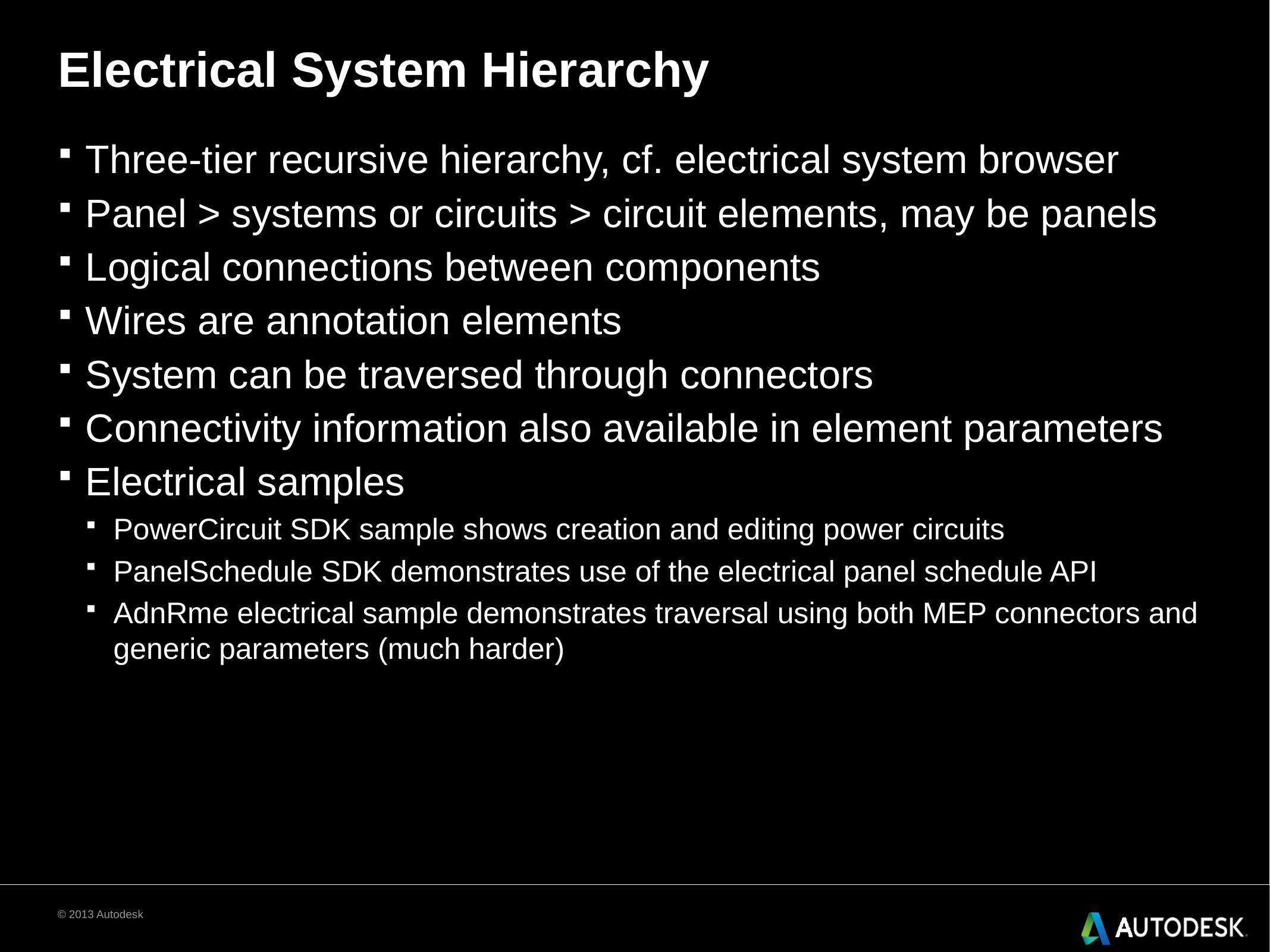

# Electrical System Hierarchy
Three-tier recursive hierarchy, cf. electrical system browser
Panel > systems or circuits > circuit elements, may be panels
Logical connections between components
Wires are annotation elements
System can be traversed through connectors
Connectivity information also available in element parameters
Electrical samples
PowerCircuit SDK sample shows creation and editing power circuits
PanelSchedule SDK demonstrates use of the electrical panel schedule API
AdnRme electrical sample demonstrates traversal using both MEP connectors and generic parameters (much harder)